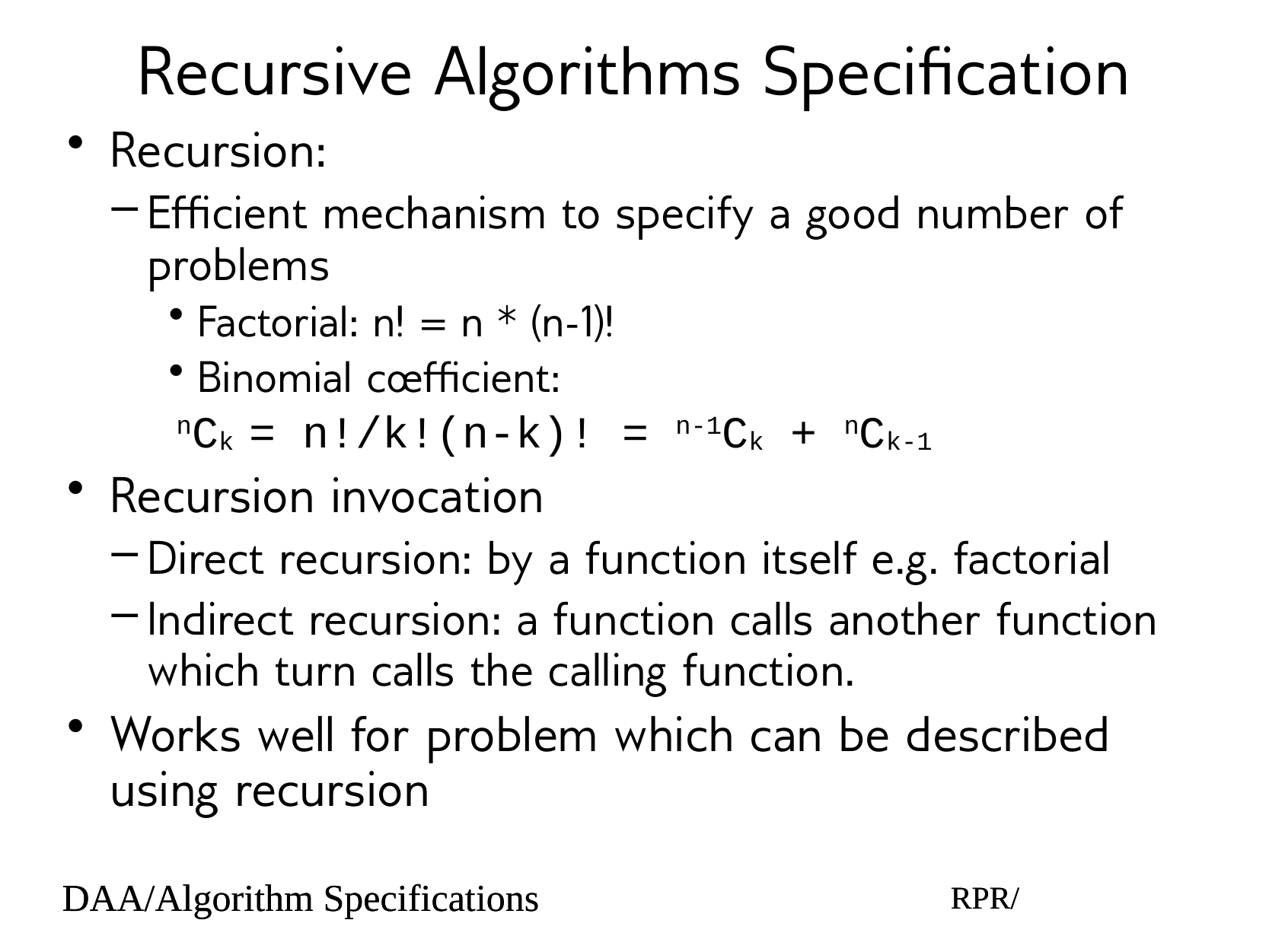

# Recursive Algorithms Specification
Recursion:
Efficient mechanism to specify a good number of problems
Factorial: n! = n * (n-1)!
Binomial coefficient:
nCk = n!/k!(n-k)! = n-1Ck + nCk-1
Recursion invocation
Direct recursion: by a function itself e.g. factorial
Indirect recursion: a function calls another function which turn calls the calling function.
Works well for problem which can be described using recursion
DAA/Algorithm Specifications
RPR/
16